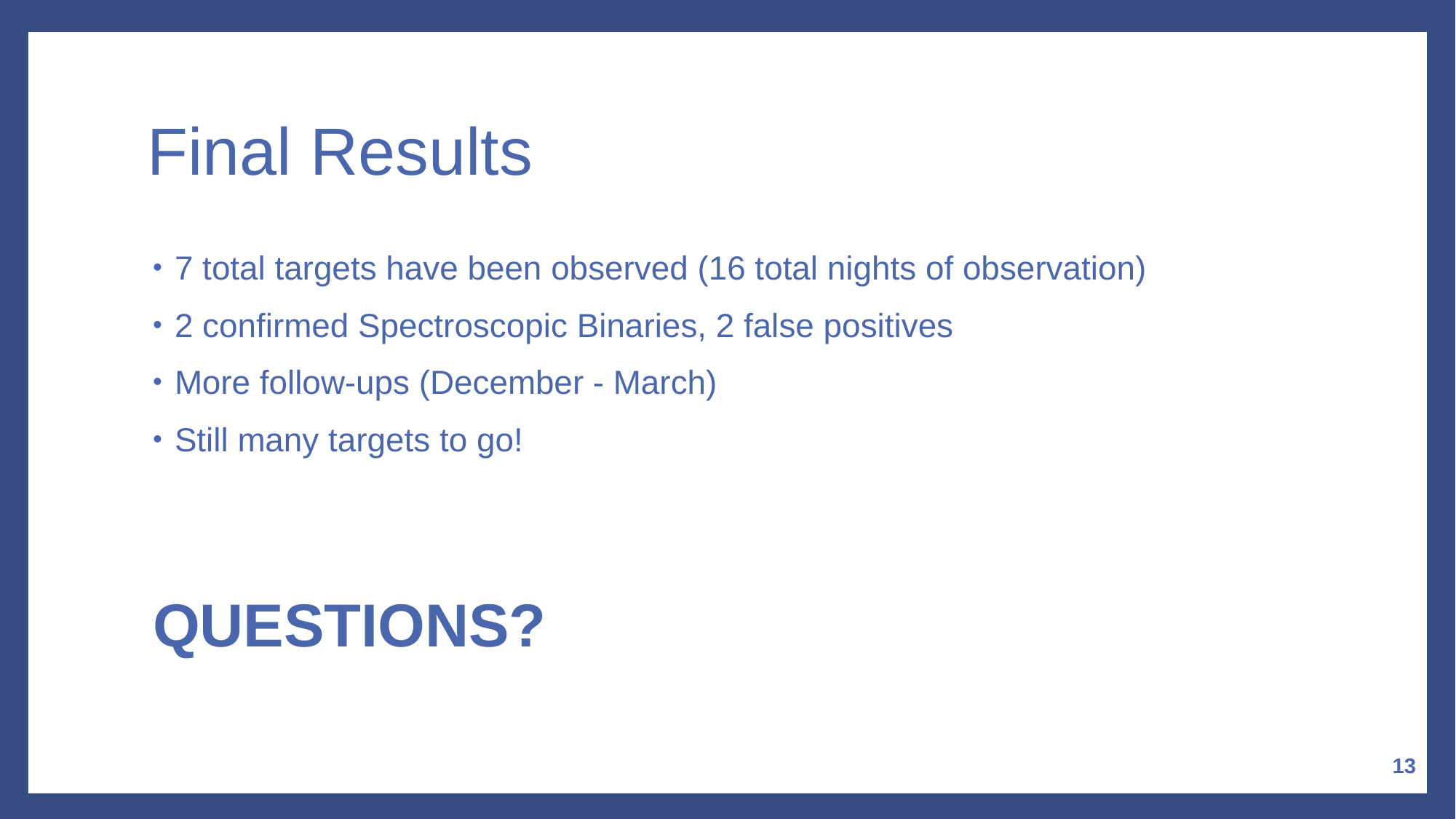

# Final Results
7 total targets have been observed (16 total nights of observation)
2 confirmed Spectroscopic Binaries, 2 false positives
More follow-ups (December - March)
Still many targets to go!

QUESTIONS?
13